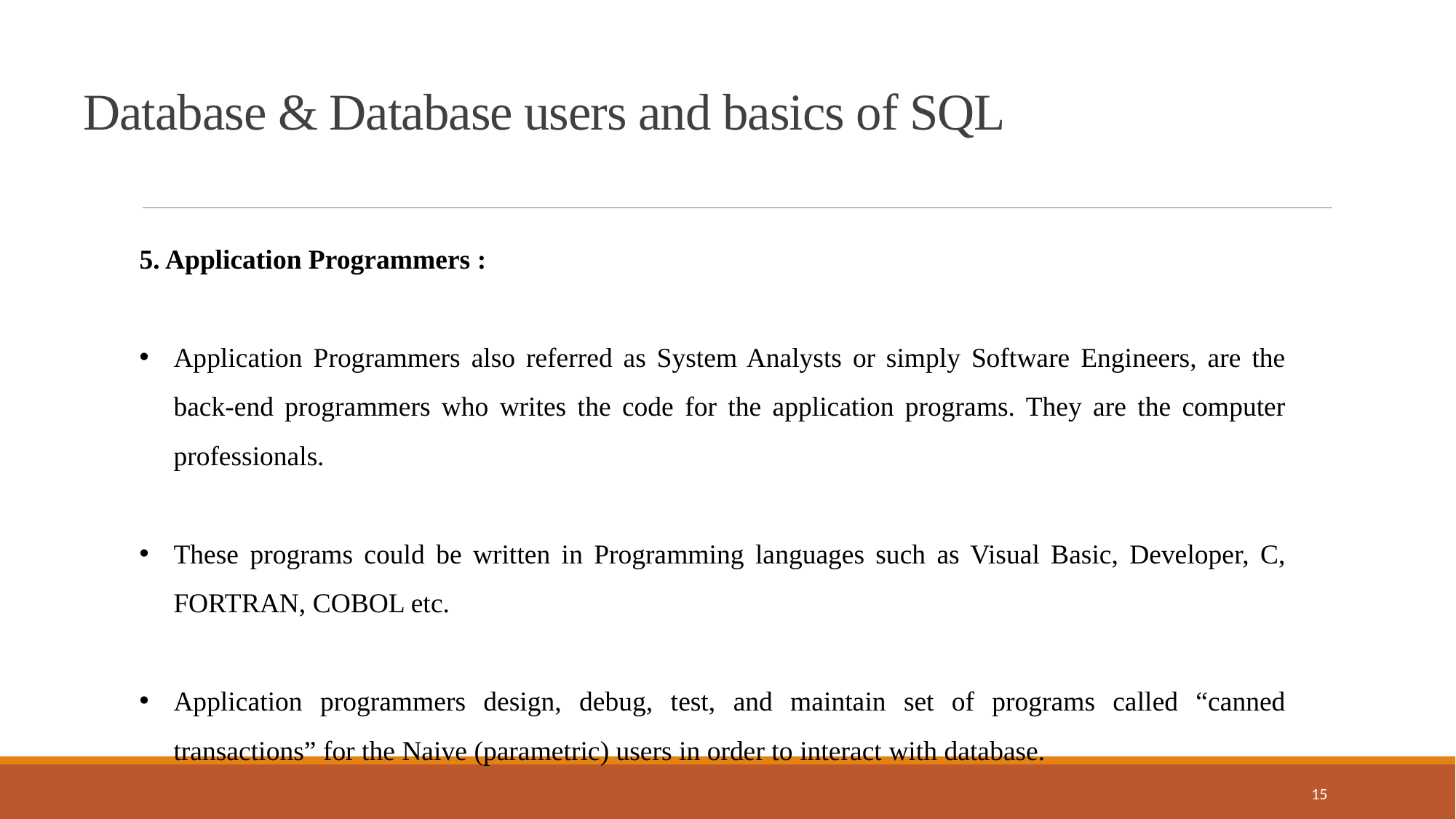

Database & Database users and basics of SQL
5. Application Programmers :

Application Programmers also referred as System Analysts or simply Software Engineers, are the back-end programmers who writes the code for the application programs. They are the computer professionals.

These programs could be written in Programming languages such as Visual Basic, Developer, C, FORTRAN, COBOL etc.

Application programmers design, debug, test, and maintain set of programs called “canned transactions” for the Naive (parametric) users in order to interact with database.
15